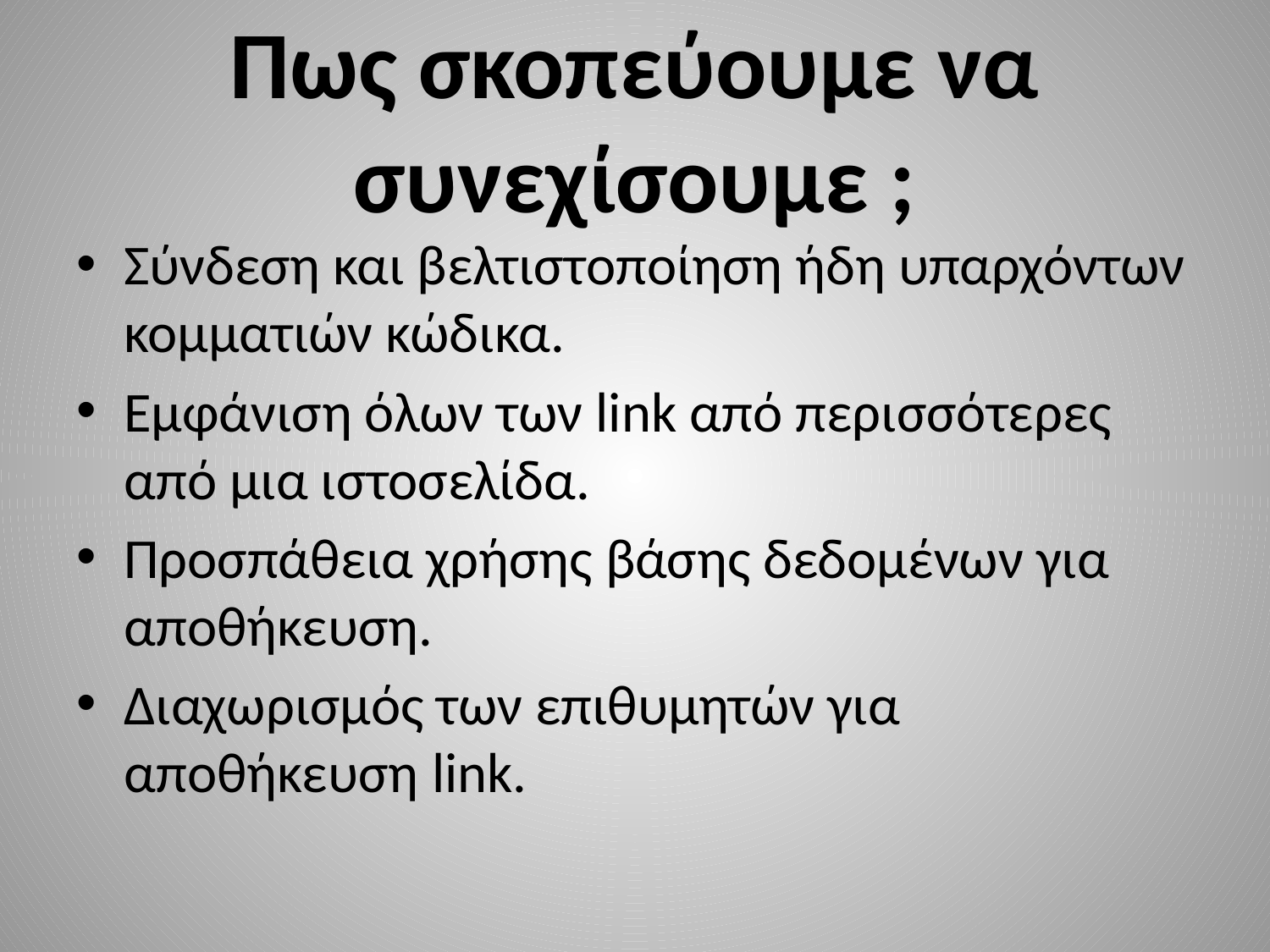

# Πως σκοπεύουμε να συνεχίσουμε ;
Σύνδεση και βελτιστοποίηση ήδη υπαρχόντων κομματιών κώδικα.
Εμφάνιση όλων των link από περισσότερες από μια ιστοσελίδα.
Προσπάθεια χρήσης βάσης δεδομένων για αποθήκευση.
Διαχωρισμός των επιθυμητών για αποθήκευση link.